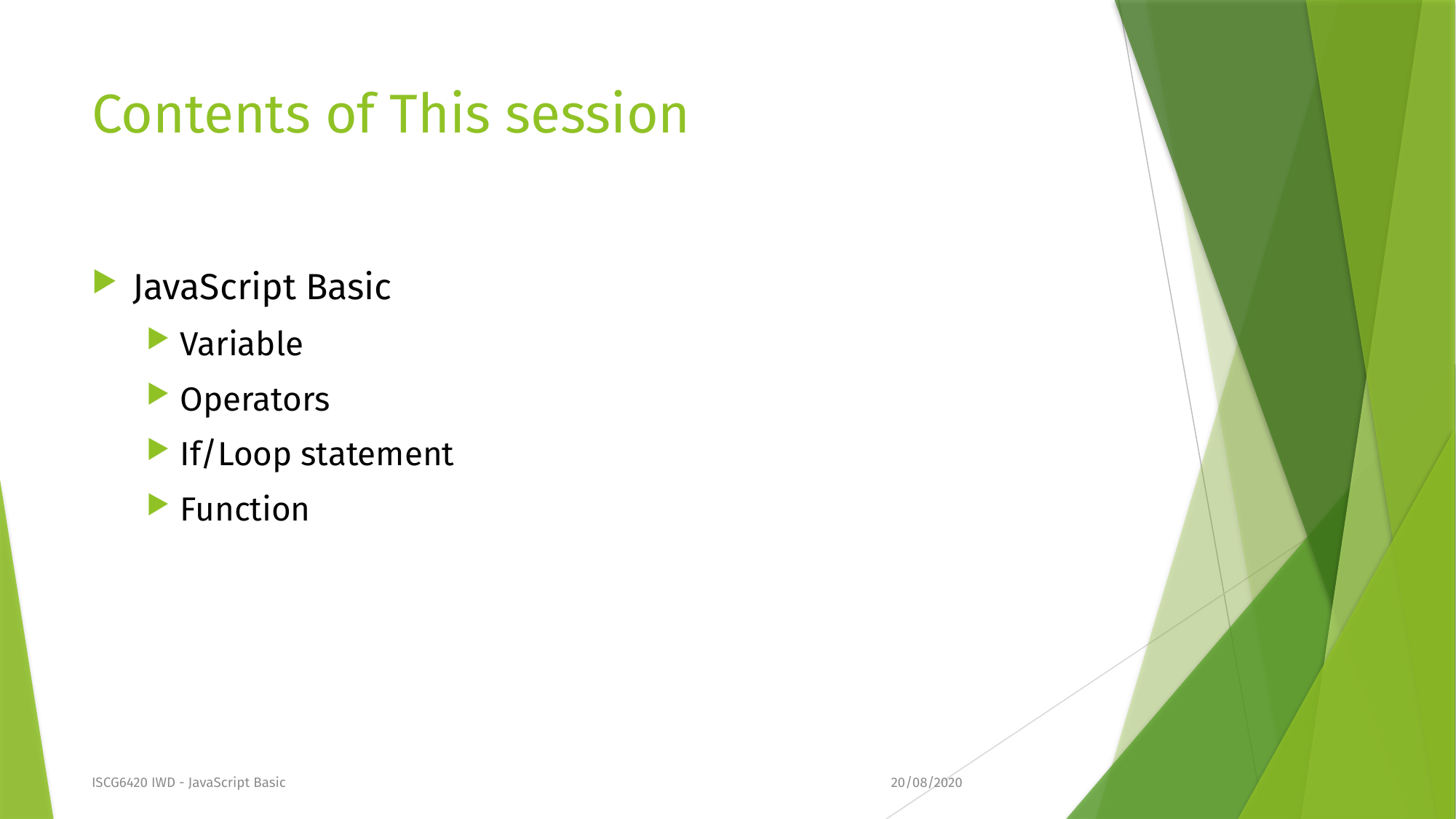

# Contents of This session
JavaScript Basic
Variable
Operators
If/Loop statement
Function

20/08/2020
ISCG6420 IWD - JavaScript Basic